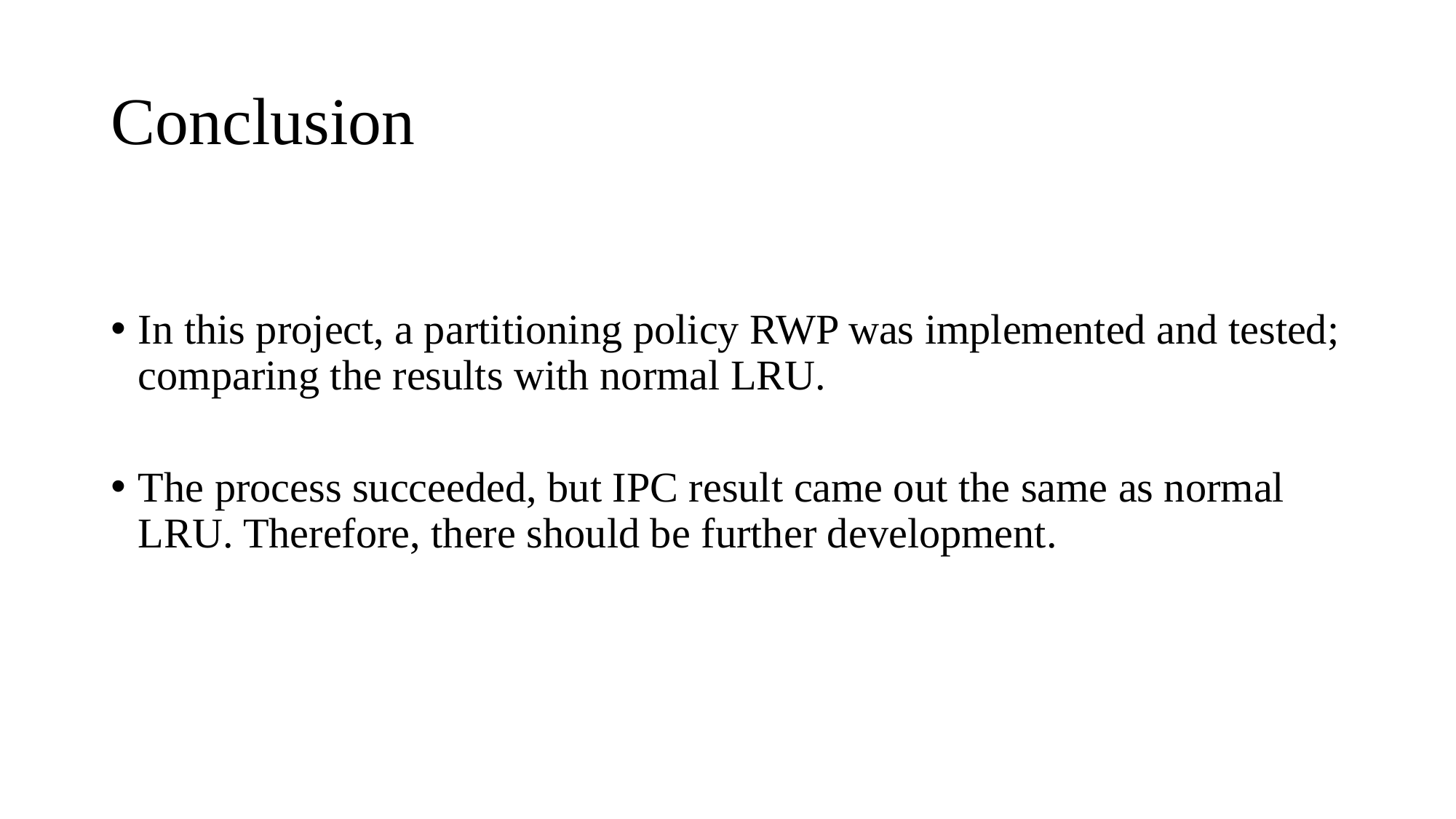

# Conclusion
In this project, a partitioning policy RWP was implemented and tested; comparing the results with normal LRU.
The process succeeded, but IPC result came out the same as normal LRU. Therefore, there should be further development.